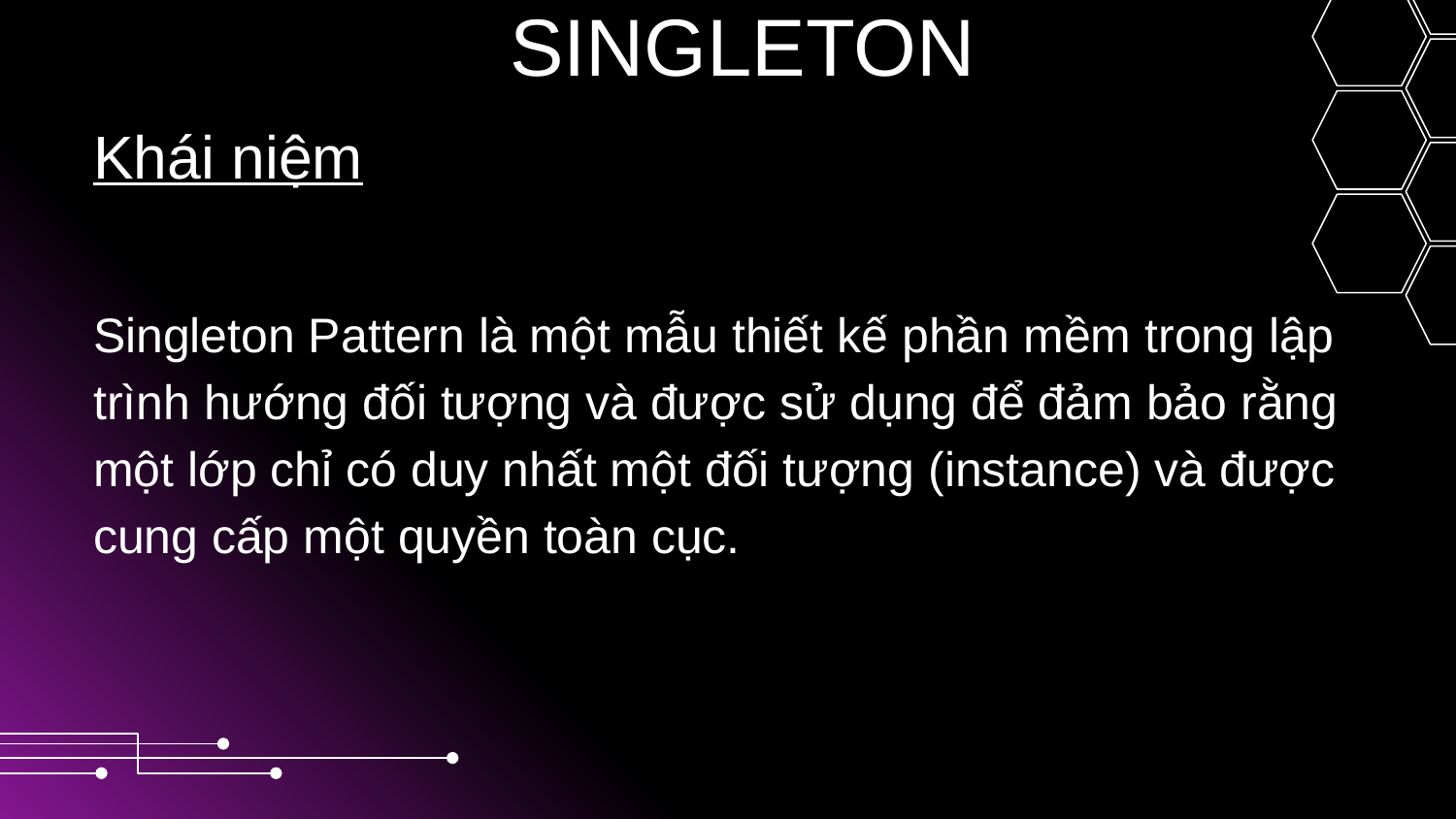

SINGLETON
# Khái niệm
Singleton Pattern là một mẫu thiết kế phần mềm trong lập trình hướng đối tượng và được sử dụng để đảm bảo rằng một lớp chỉ có duy nhất một đối tượng (instance) và được cung cấp một quyền toàn cục.